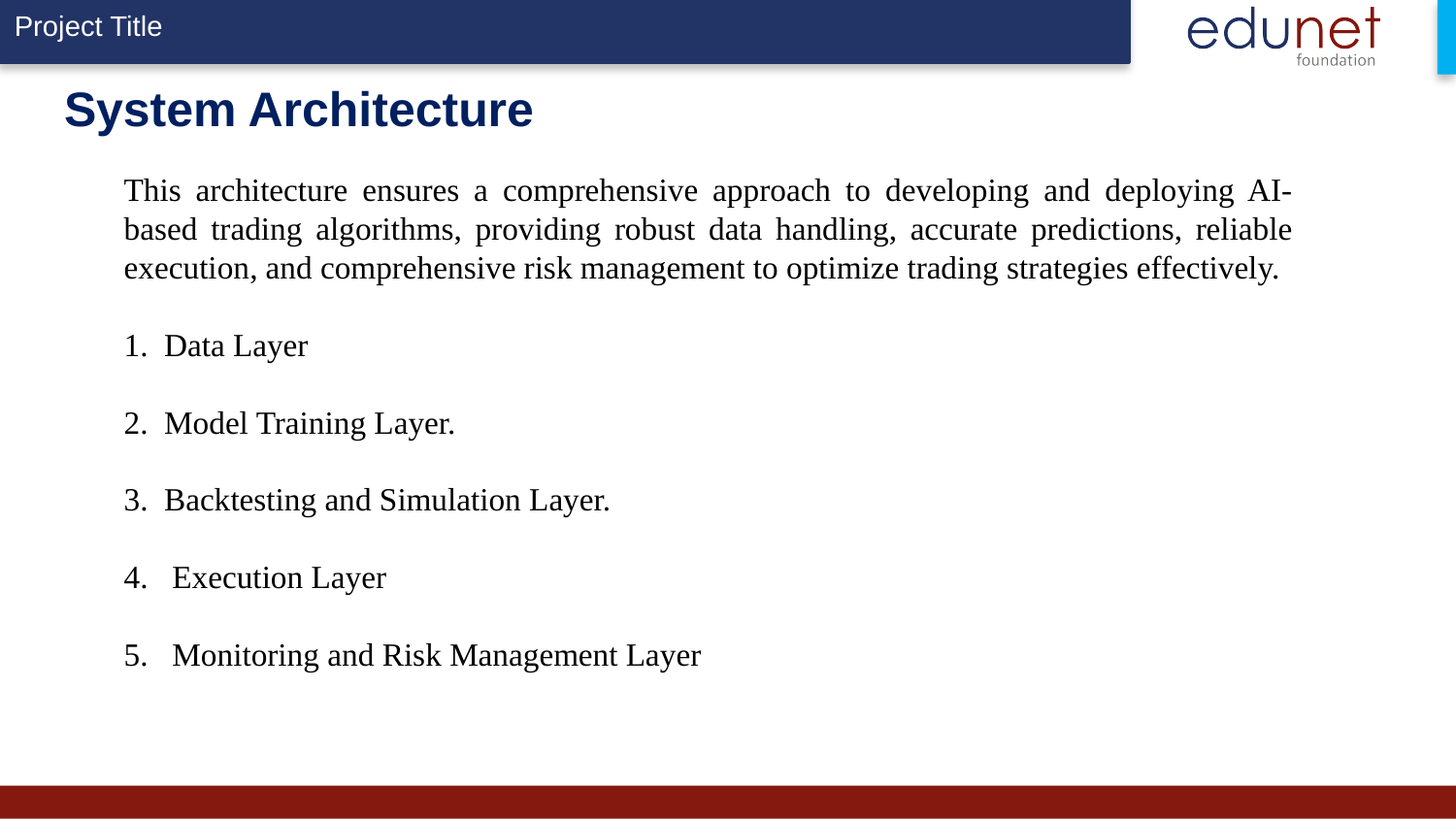

# System Architecture
This architecture ensures a comprehensive approach to developing and deploying AI-based trading algorithms, providing robust data handling, accurate predictions, reliable execution, and comprehensive risk management to optimize trading strategies effectively.

1.  Data Layer

2.  Model Training Layer.

3.  Backtesting and Simulation Layer.

4.   Execution Layer

5.   Monitoring and Risk Management Layer